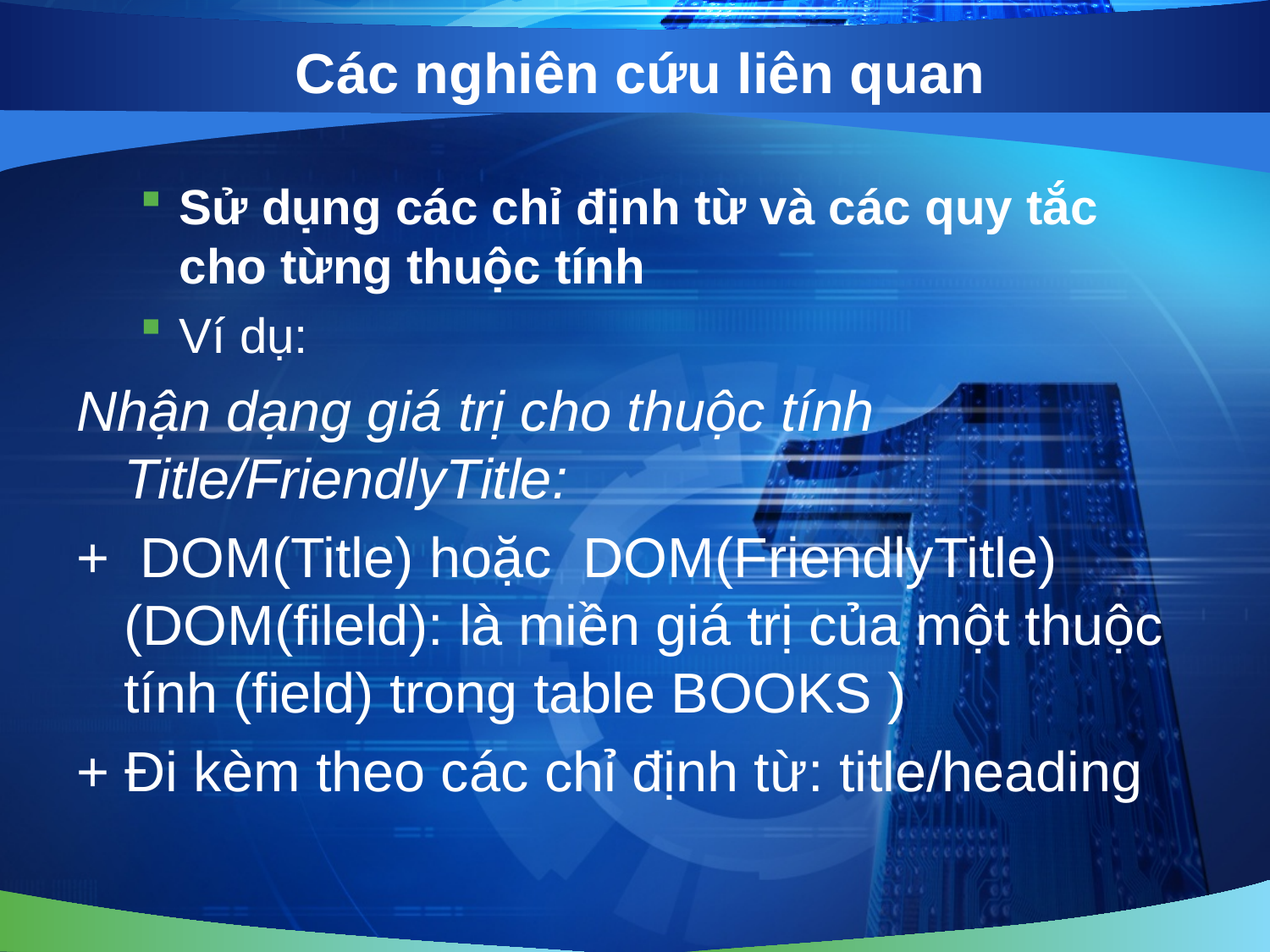

# Các nghiên cứu liên quan
Sử dụng các chỉ định từ và các quy tắc cho từng thuộc tính
Ví dụ:
Nhận dạng giá trị cho thuộc tính Title/FriendlyTitle:
+  DOM(Title) hoặc  DOM(FriendlyTitle) (DOM(fileld): là miền giá trị của một thuộc tính (field) trong table BOOKS )
+ Đi kèm theo các chỉ định từ: title/heading